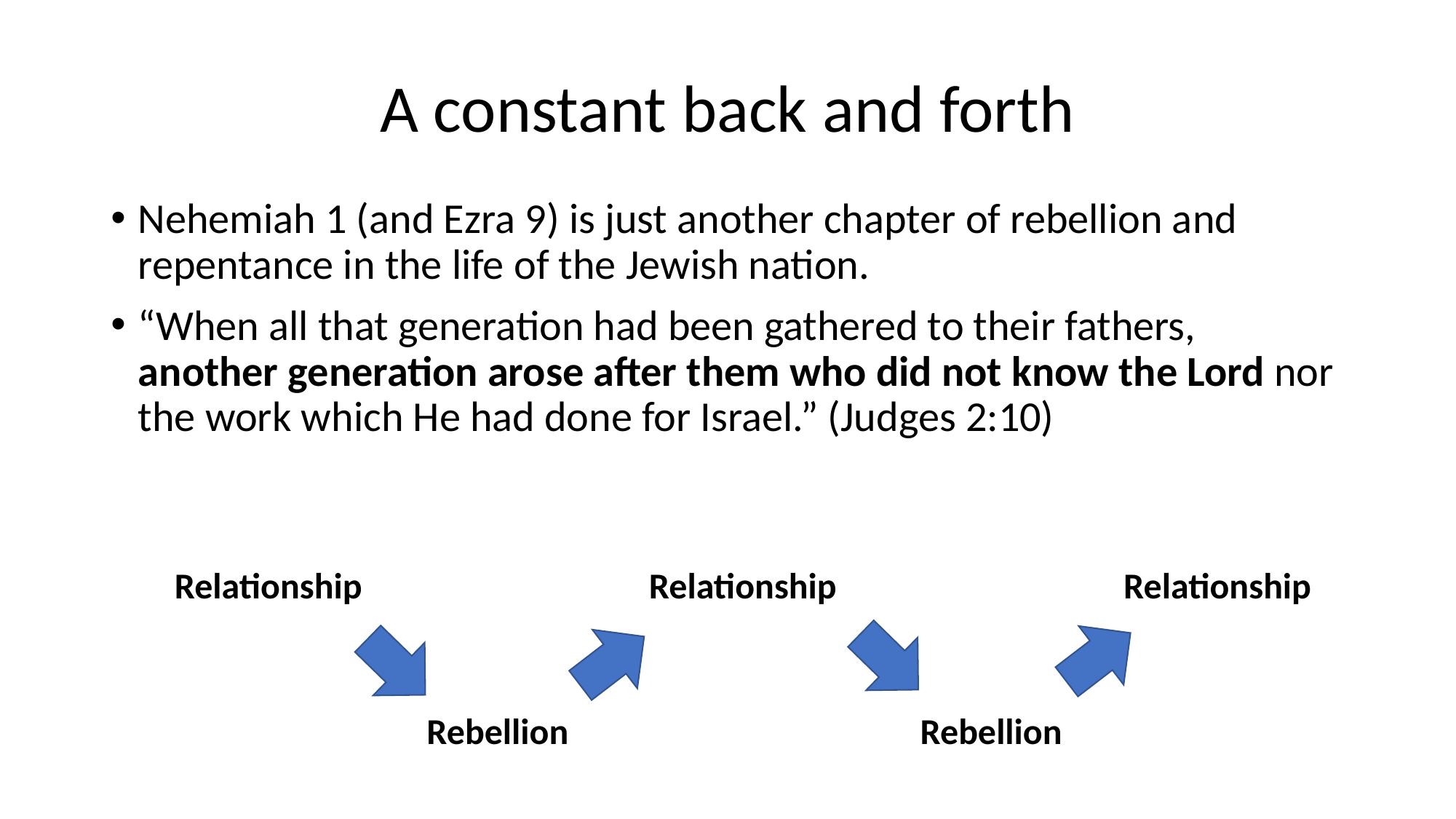

# A constant back and forth
Nehemiah 1 (and Ezra 9) is just another chapter of rebellion and repentance in the life of the Jewish nation.
“When all that generation had been gathered to their fathers, another generation arose after them who did not know the Lord nor the work which He had done for Israel.” (Judges 2:10)
Relationship
Relationship
Relationship

Rebellion
Rebellion